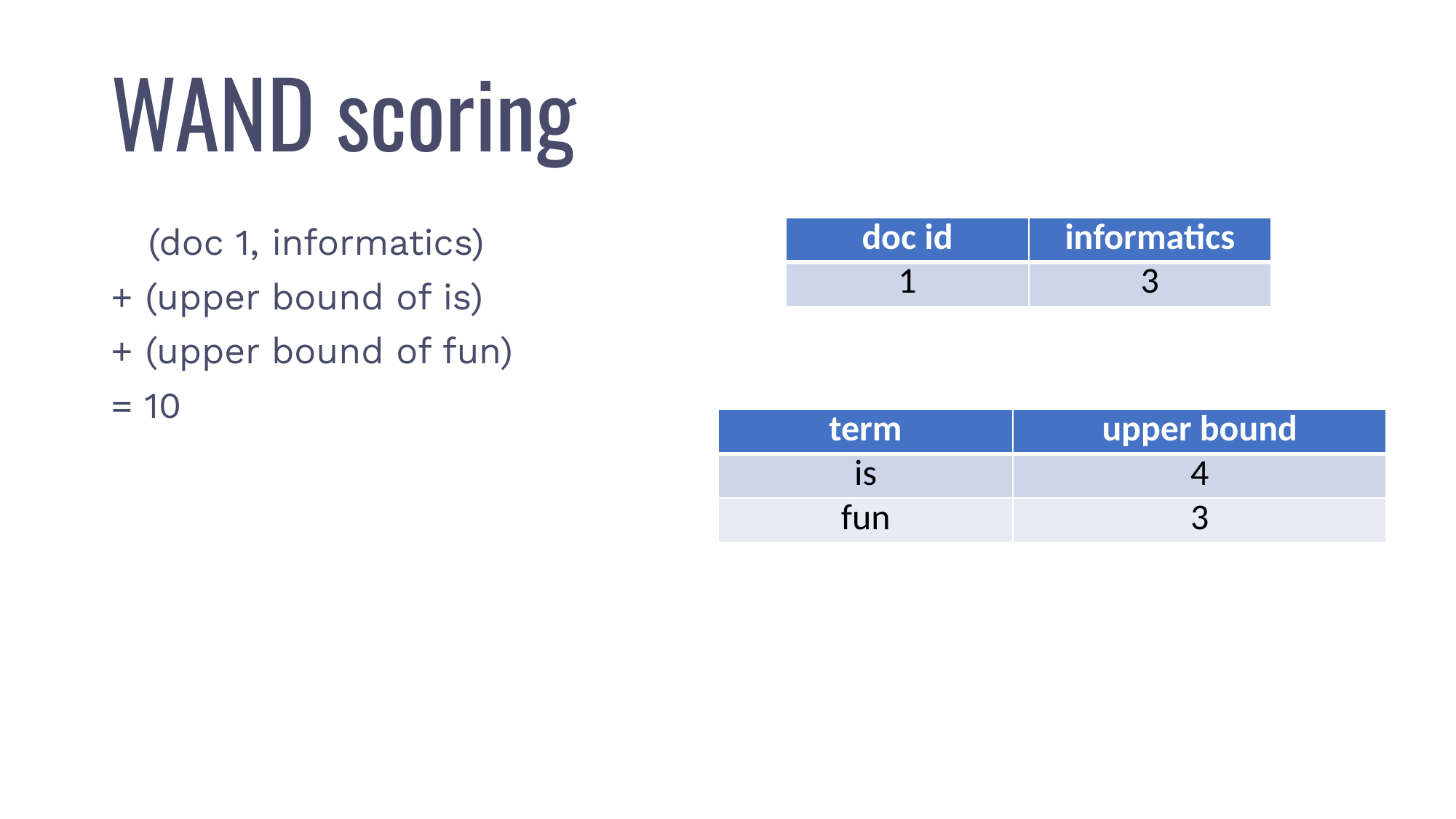

# WAND scoring
   (doc 1, informatics)
+ (upper bound of is)
+ (upper bound of fun)
= 10
| doc id | informatics |
| --- | --- |
| 1 | 3 |
| term | upper bound |
| --- | --- |
| is | 4 |
| fun | 3 |